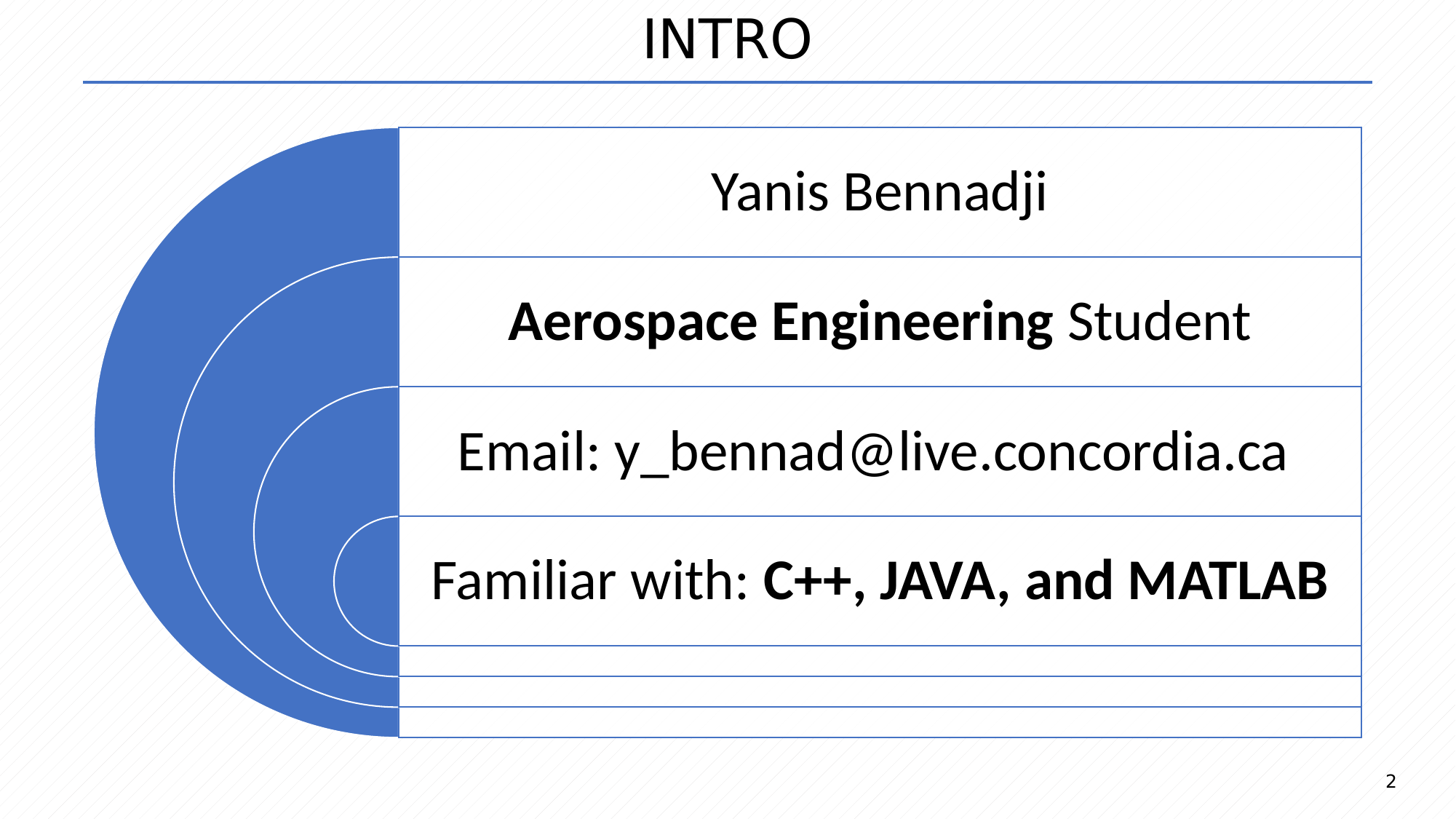

# INTRO
Yanis Bennadji
Aerospace Engineering Student
Email: y_bennad@live.concordia.ca
Familiar with: C++, JAVA, and MATLAB
2